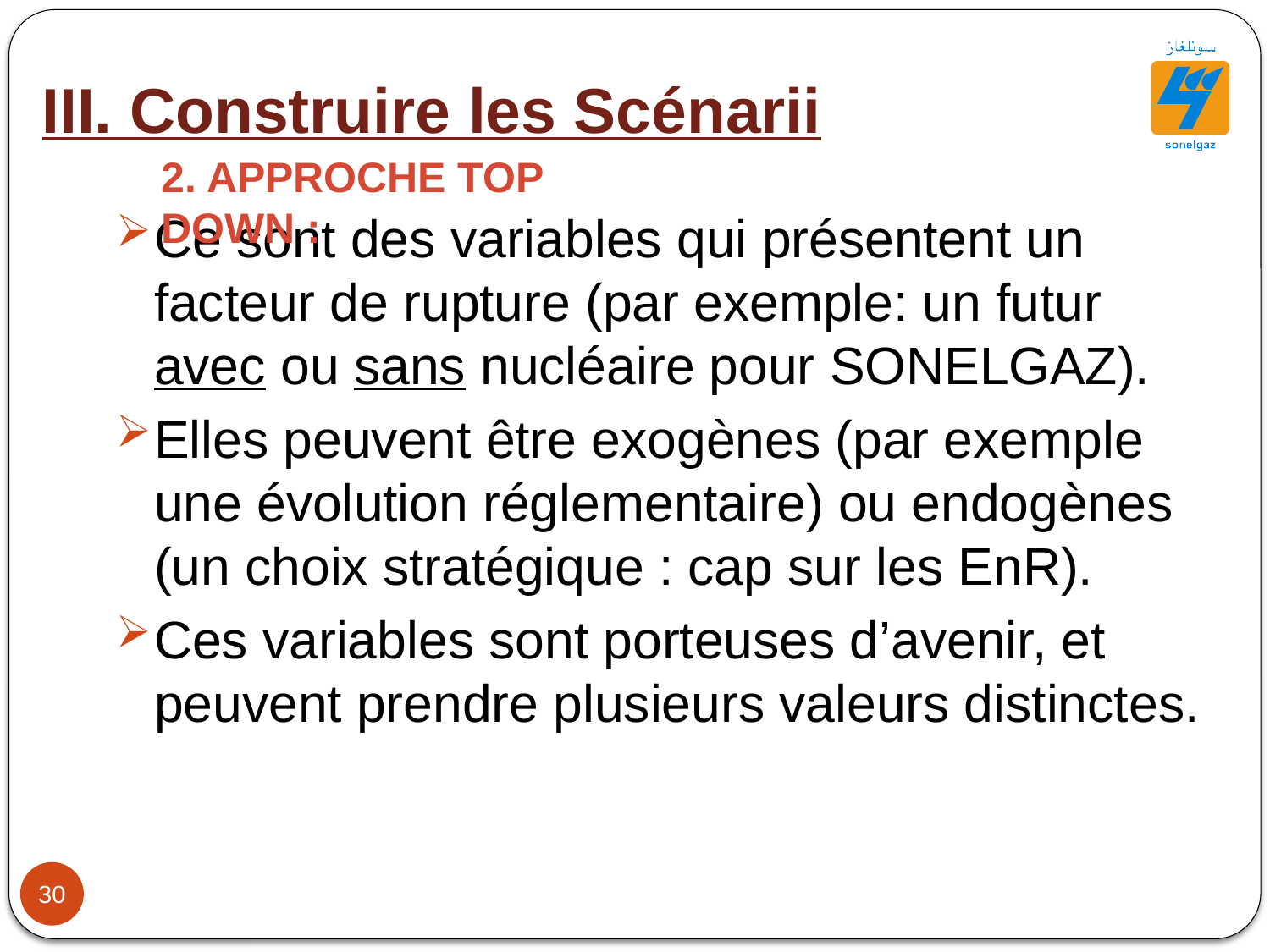

III. Construire les Scénarii
2. Approche Top Down :
Ce sont des variables qui présentent un facteur de rupture (par exemple: un futur avec ou sans nucléaire pour SONELGAZ).
Elles peuvent être exogènes (par exemple une évolution réglementaire) ou endogènes (un choix stratégique : cap sur les EnR).
Ces variables sont porteuses d’avenir, et peuvent prendre plusieurs valeurs distinctes.
30